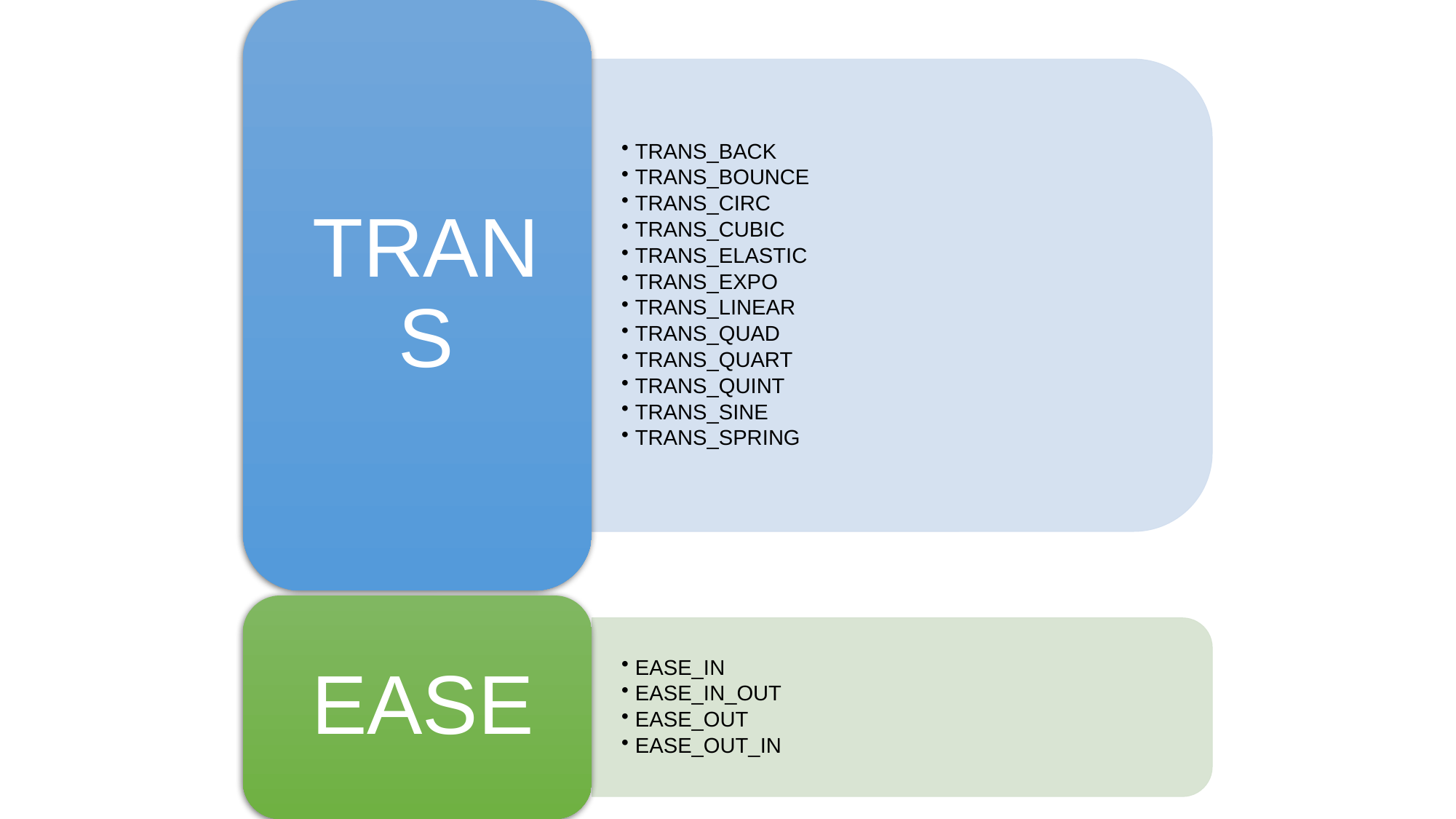

TRANS_BACK
TRANS_BOUNCE
TRANS_CIRC
TRANS_CUBIC
TRANS_ELASTIC
TRANS_EXPO
TRANS_LINEAR
TRANS_QUAD
TRANS_QUART
TRANS_QUINT
TRANS_SINE
TRANS_SPRING
TRANS
EASE_IN
EASE_IN_OUT
EASE_OUT
EASE_OUT_IN
EASE